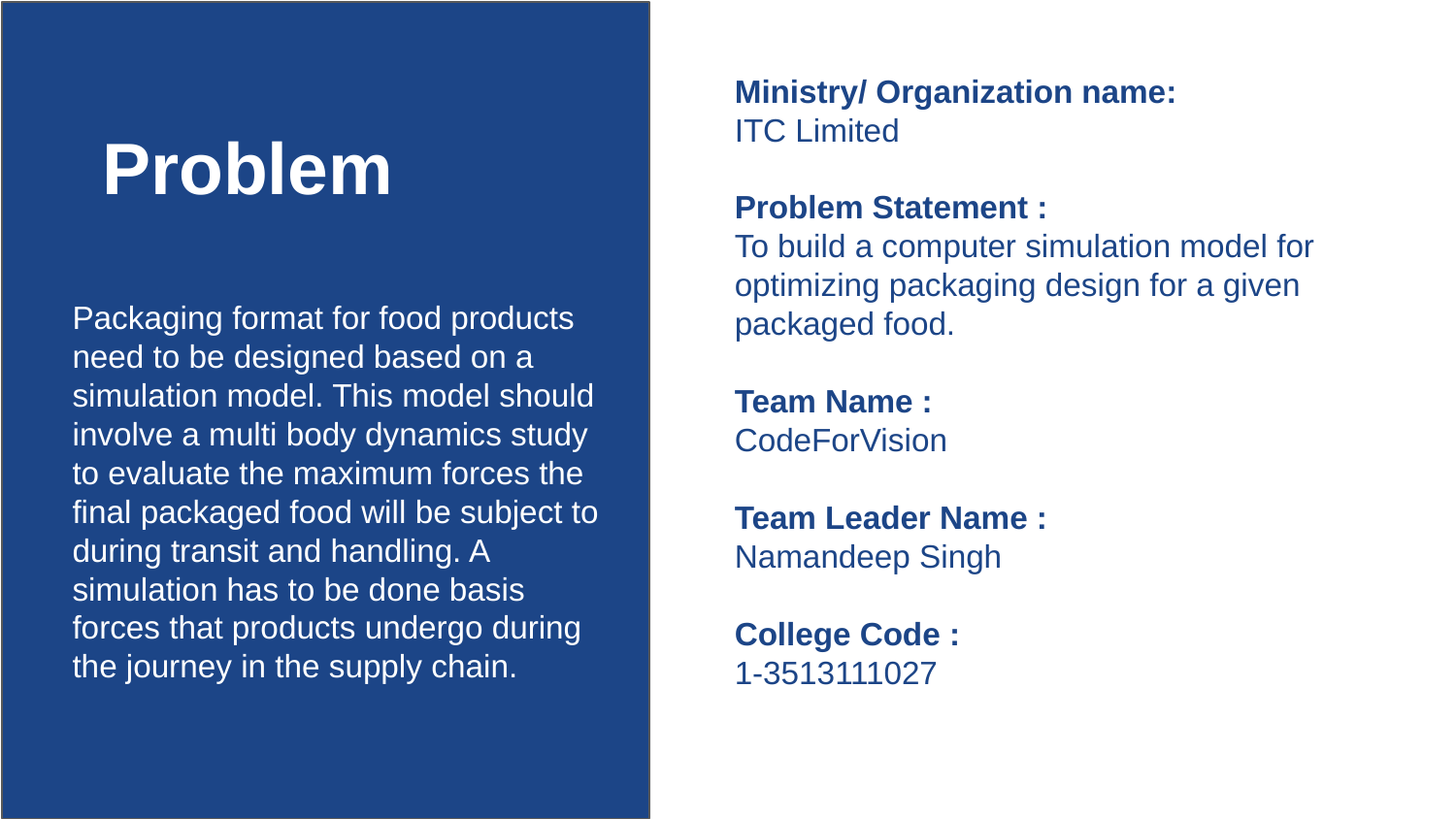

Ministry/ Organization name:
ITC Limited

Problem Statement :
To build a computer simulation model for optimizing packaging design for a given packaged food.

Team Name :
CodeForVision

Team Leader Name :
Namandeep Singh

College Code :
1-3513111027
Problem
Packaging format for food products need to be designed based on a simulation model. This model should involve a multi body dynamics study to evaluate the maximum forces the final packaged food will be subject to during transit and handling. A simulation has to be done basis forces that products undergo during the journey in the supply chain.